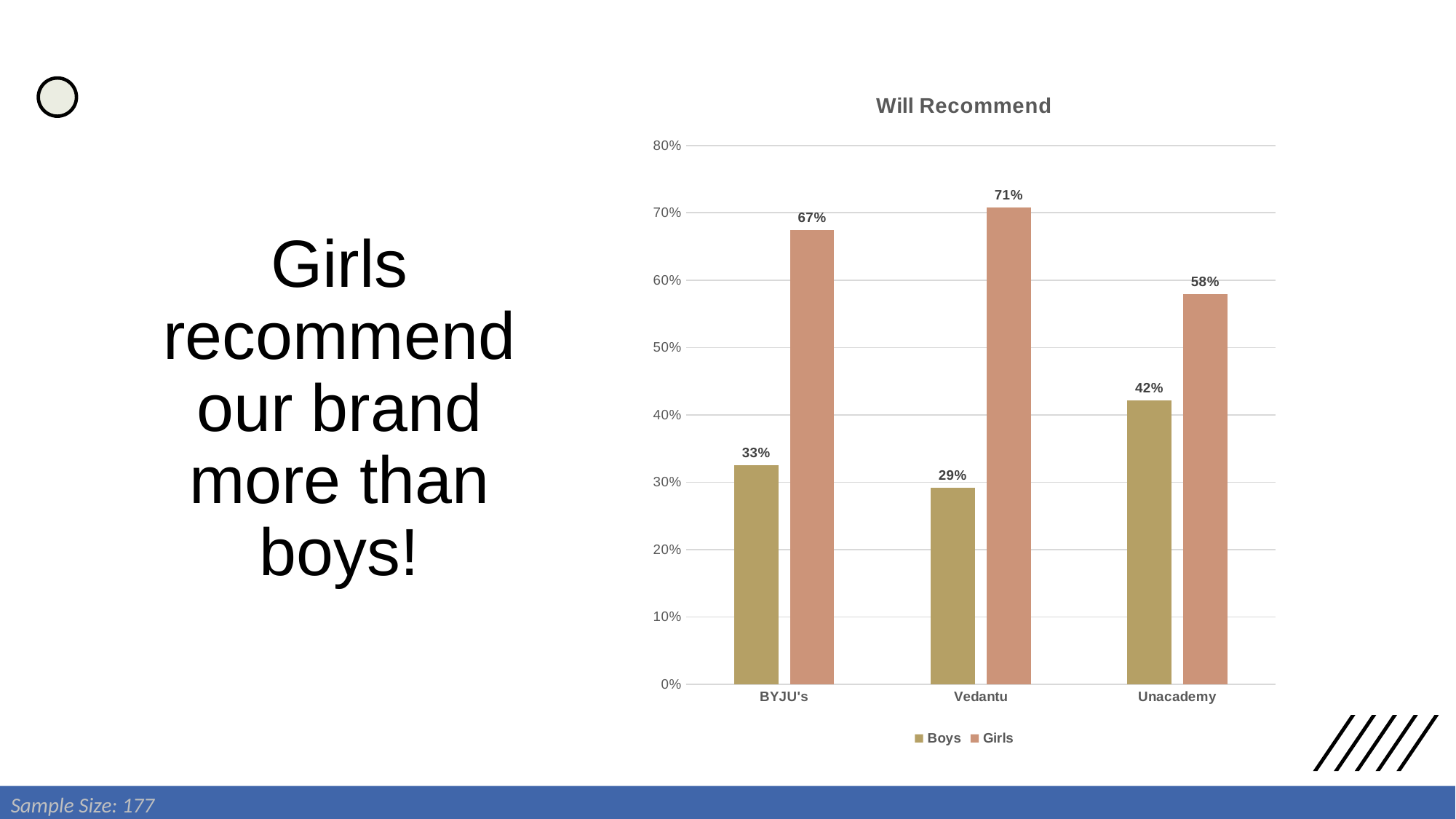

### Chart: Will Recommend

| Category | Boys | Girls |
|---|---|---|
| BYJU's | 0.32558139534883723 | 0.6744186046511628 |
| Vedantu | 0.2916666666666667 | 0.7083333333333334 |
| Unacademy | 0.42105263157894735 | 0.5789473684210527 |
# Girls recommend our brand more than boys!
Sample Size: 177